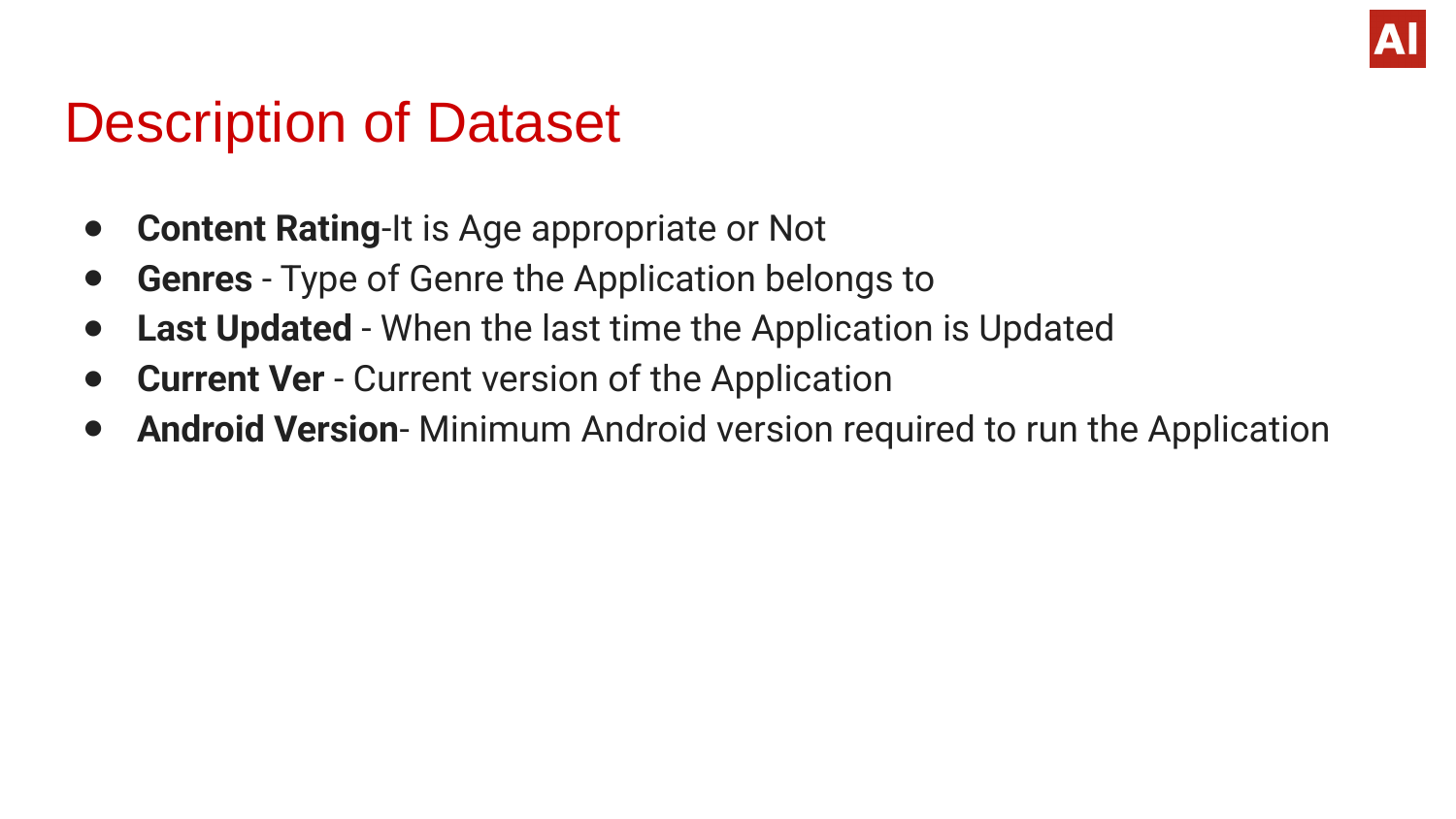

# Description of Dataset
Content Rating-It is Age appropriate or Not
Genres - Type of Genre the Application belongs to
Last Updated - When the last time the Application is Updated
Current Ver - Current version of the Application
Android Version- Minimum Android version required to run the Application